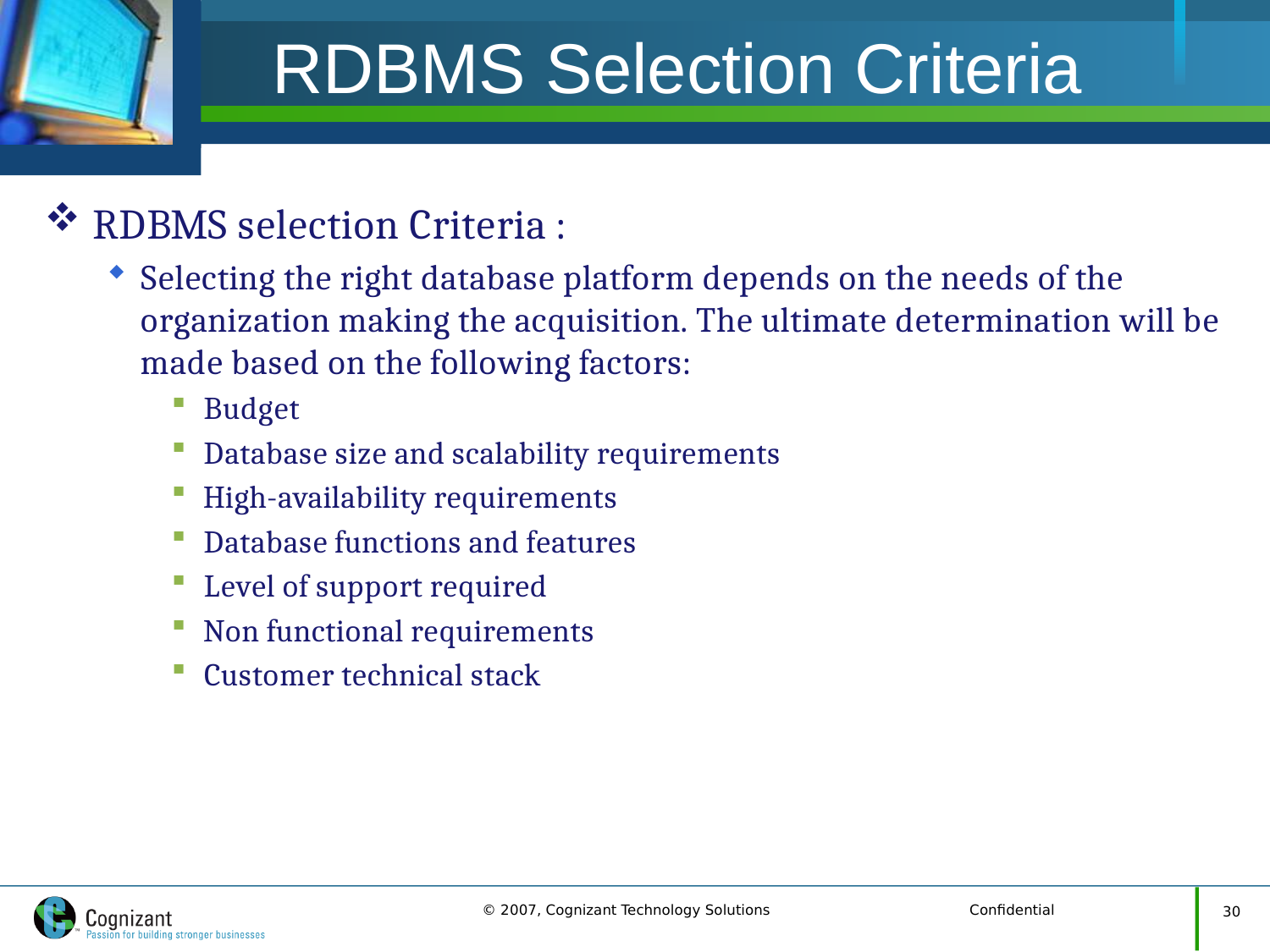

# RDBMS Selection Criteria
RDBMS selection Criteria :
Selecting the right database platform depends on the needs of the organization making the acquisition. The ultimate determination will be made based on the following factors:
Budget
Database size and scalability requirements
High-availability requirements
Database functions and features
Level of support required
Non functional requirements
Customer technical stack

30